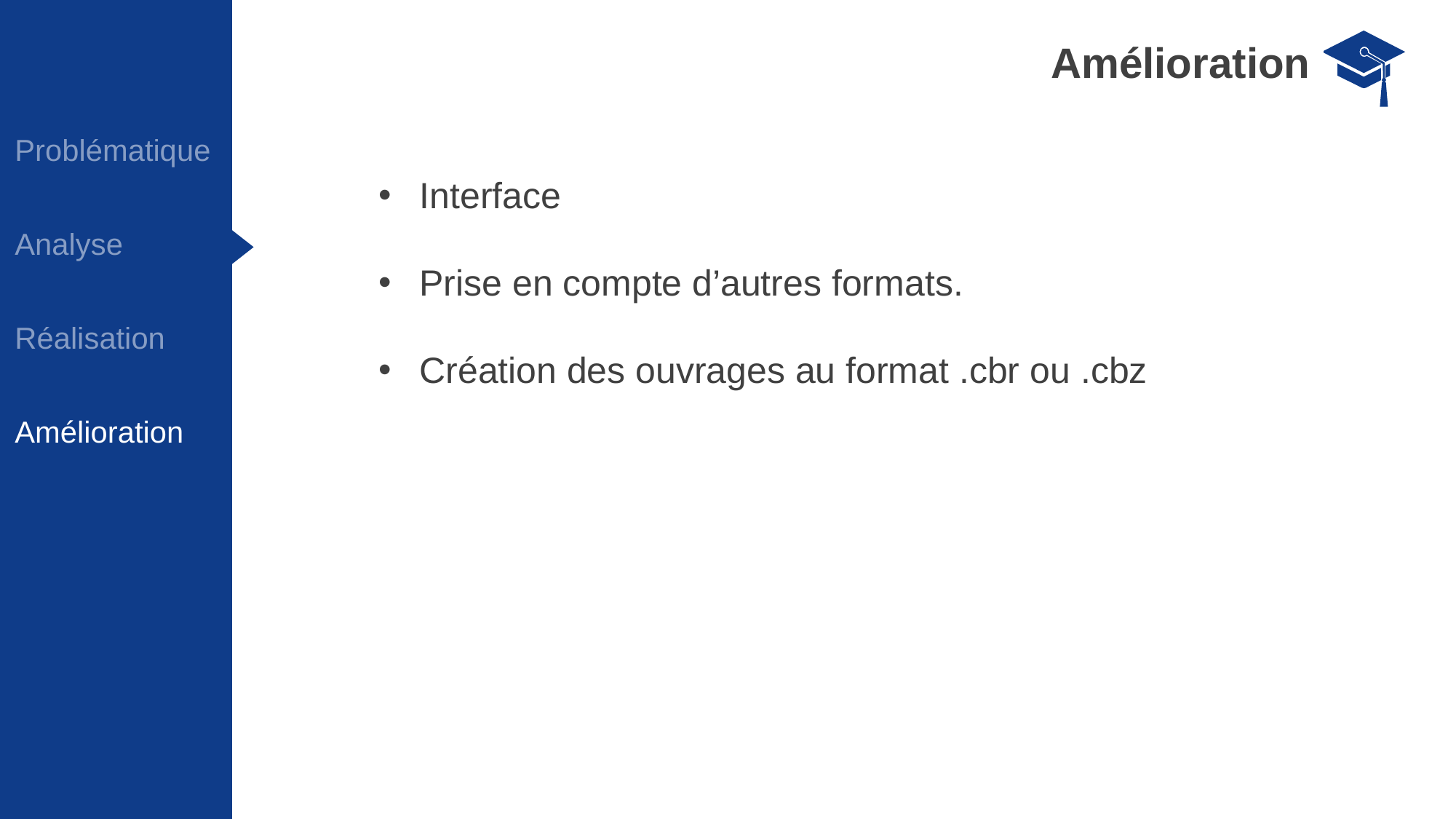

Amélioration

Problématique
Interface

Prise en compte d’autres formats.

Création des ouvrages au format .cbr ou .cbz

Analyse
Réalisation
Amélioration